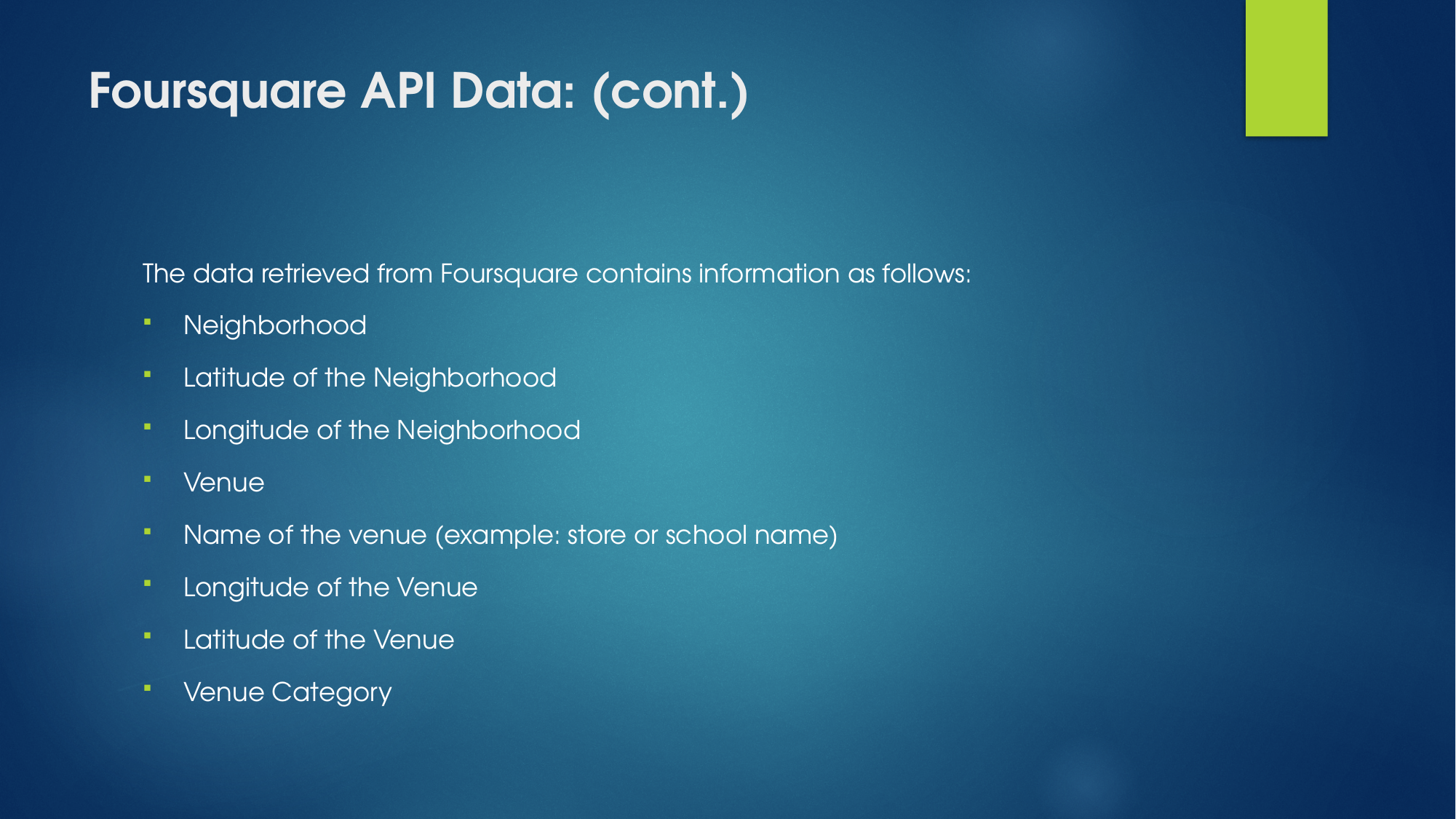

# Foursquare API Data: (cont.)
The data retrieved from Foursquare contains information as follows:
Neighborhood
Latitude of the Neighborhood
Longitude of the Neighborhood
Venue
Name of the venue (example: store or school name)
Longitude of the Venue
Latitude of the Venue
Venue Category